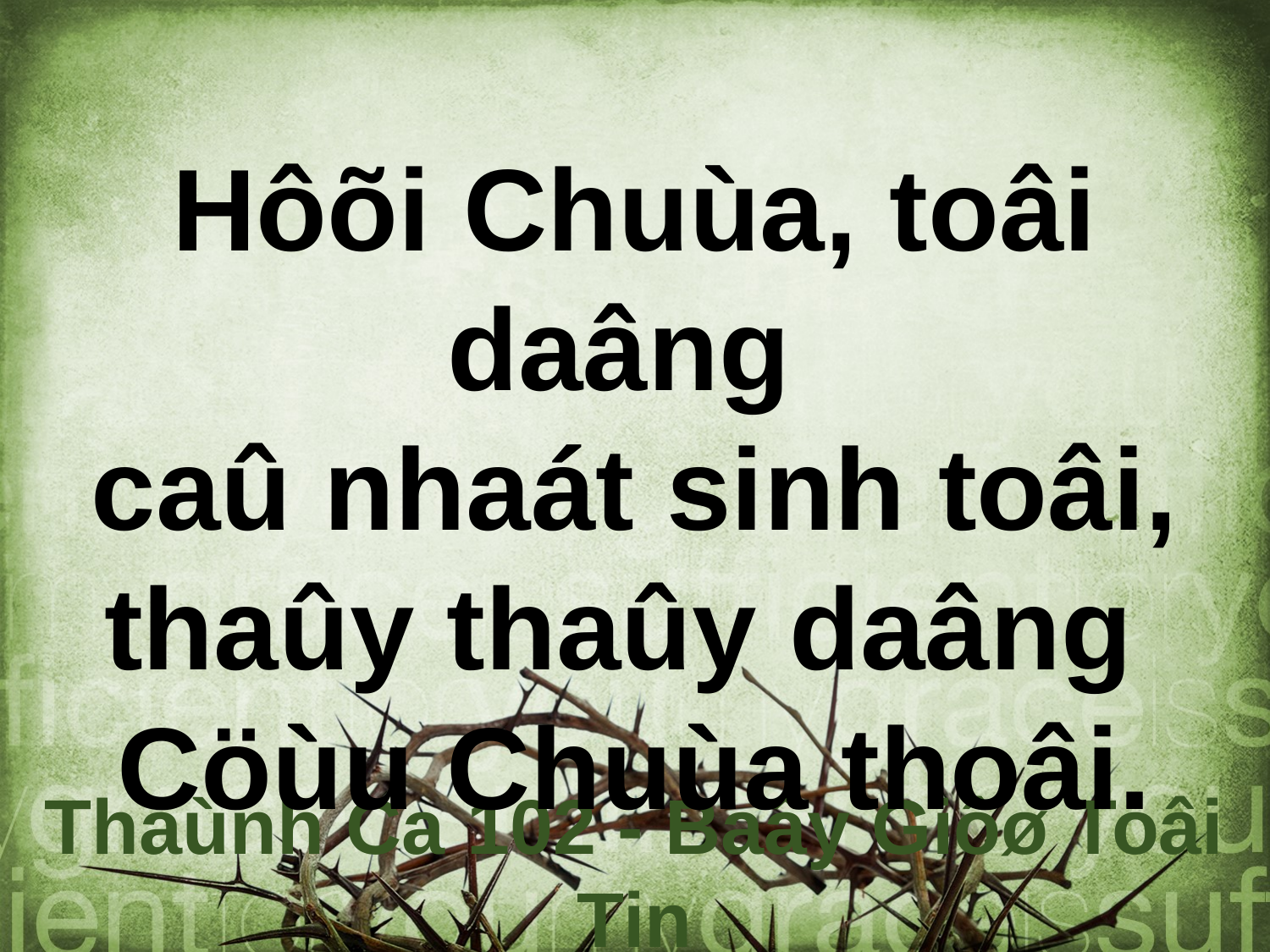

Hôõi Chuùa, toâi daâng
caû nhaát sinh toâi,
thaûy thaûy daâng
Cöùu Chuùa thoâi.
Thaùnh Ca 102 - Baây Giôø Toâi Tin